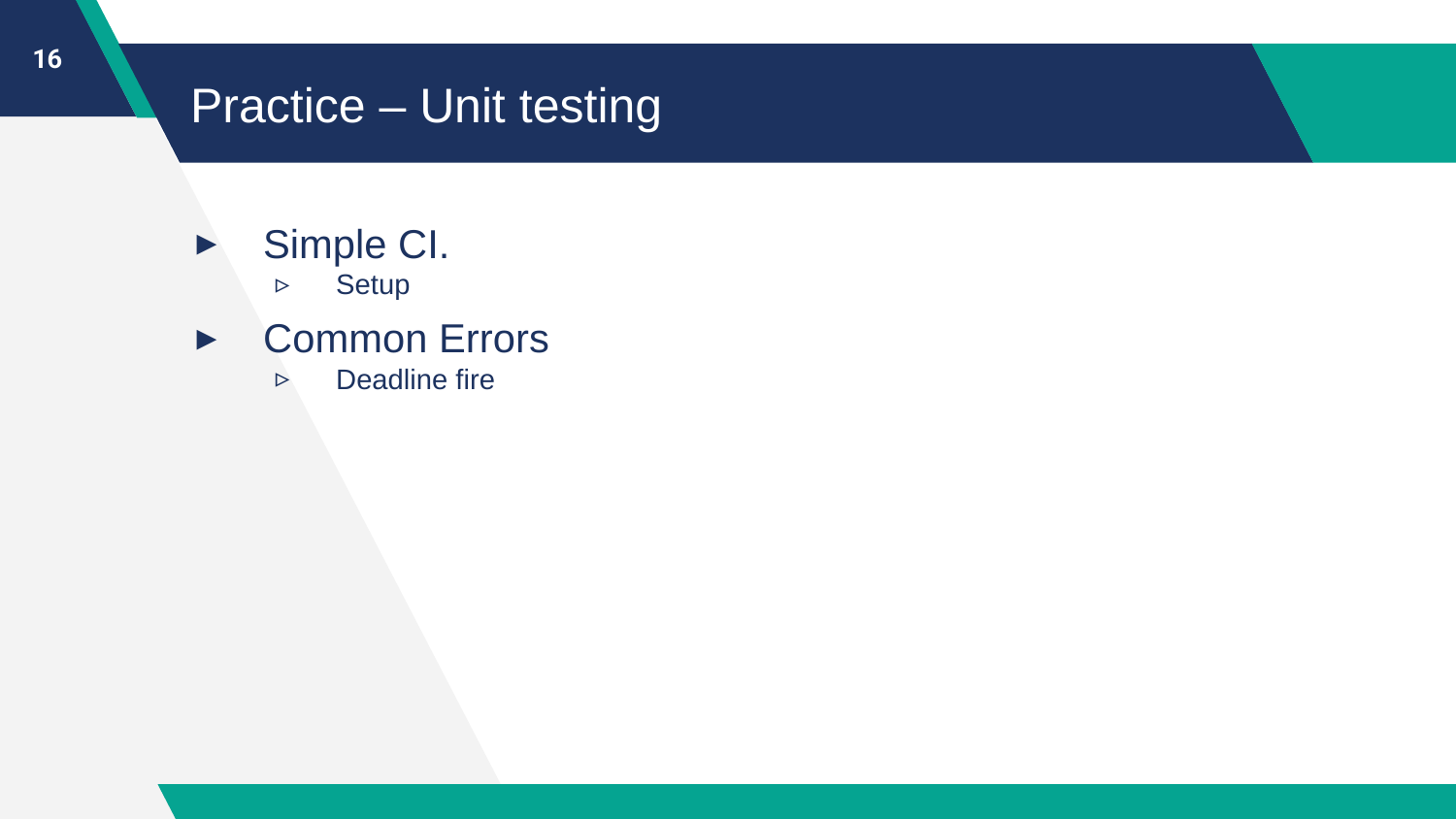

16
# Practice – Unit testing
Simple CI.
Setup
Common Errors
Deadline fire